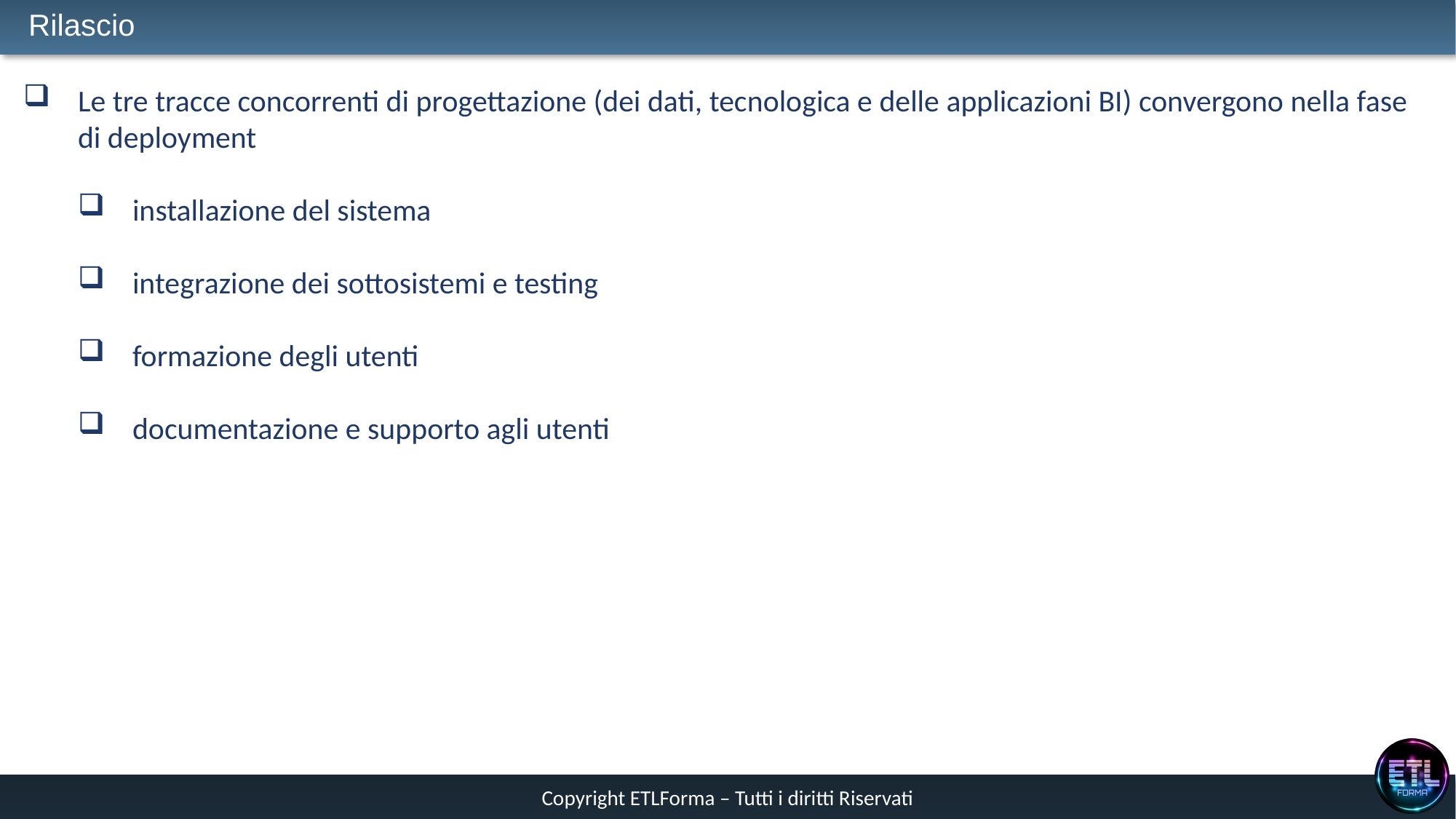

# Rilascio
Le tre tracce concorrenti di progettazione (dei dati, tecnologica e delle applicazioni BI) convergono nella fase di deployment

installazione del sistema

integrazione dei sottosistemi e testing

formazione degli utenti

documentazione e supporto agli utenti